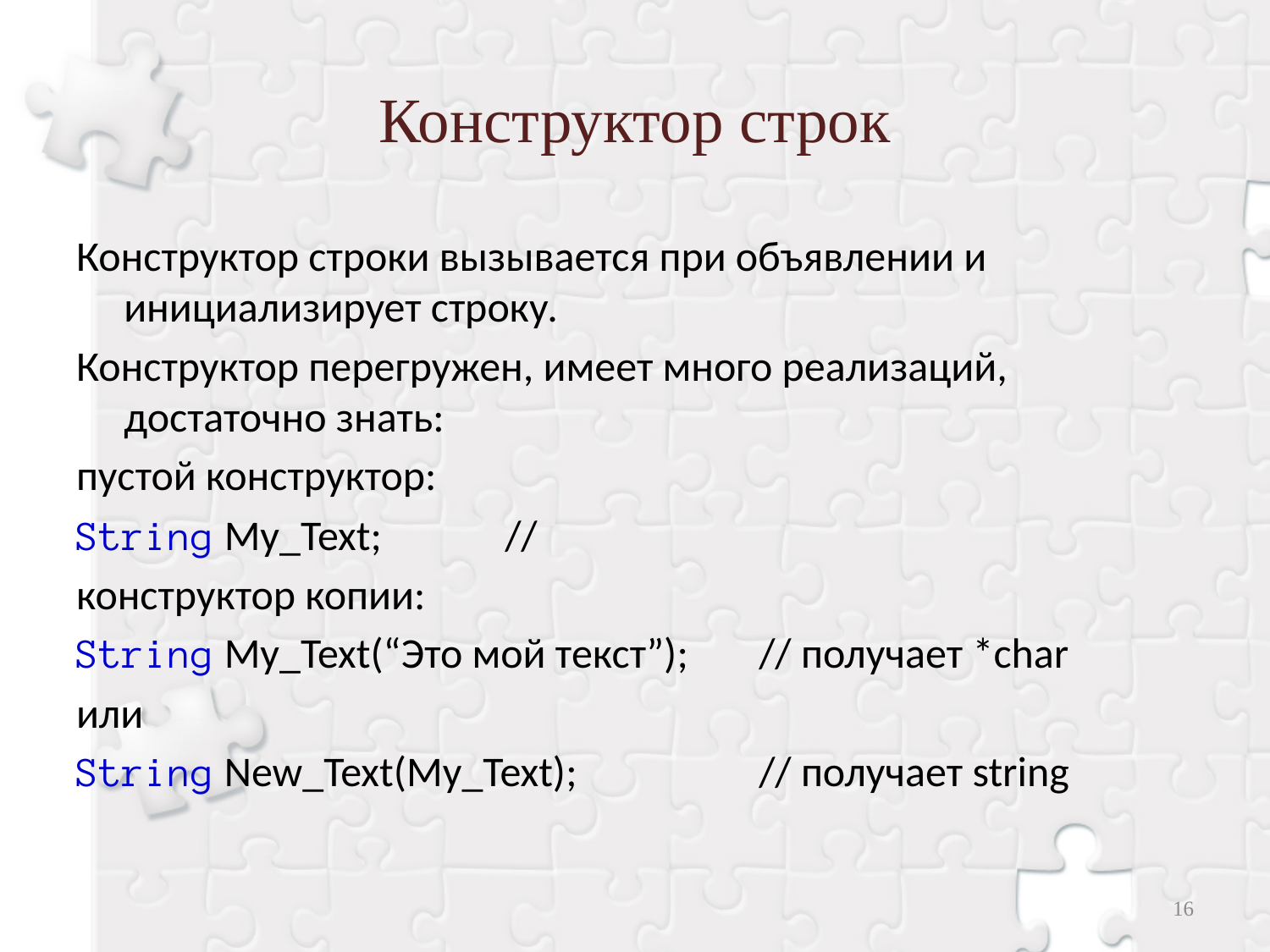

# Конструктор строк
Конструктор строки вызывается при объявлении и инициализирует строку.
Конструктор перегружен, имеет много реализаций, достаточно знать:
пустой конструктор:
String My_Text;	//
конструктор копии:
String My_Text(“Это мой текст”);	// получает *char
или
String New_Text(My_Text);		// получает string

16